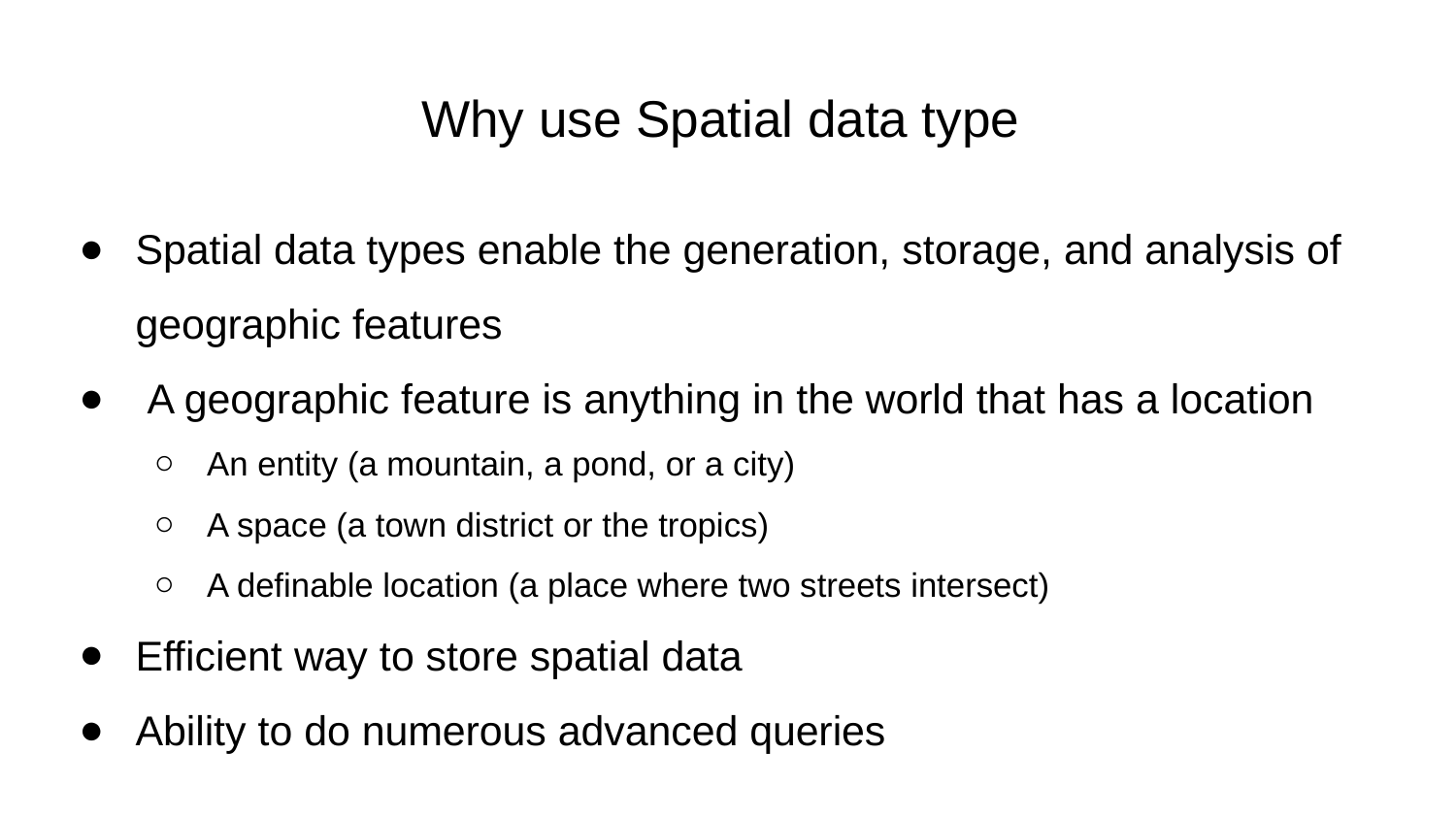

# Why use Spatial data type
Spatial data types enable the generation, storage, and analysis of geographic features
 A geographic feature is anything in the world that has a location
An entity (a mountain, a pond, or a city)
A space (a town district or the tropics)
A definable location (a place where two streets intersect)
Efficient way to store spatial data
Ability to do numerous advanced queries